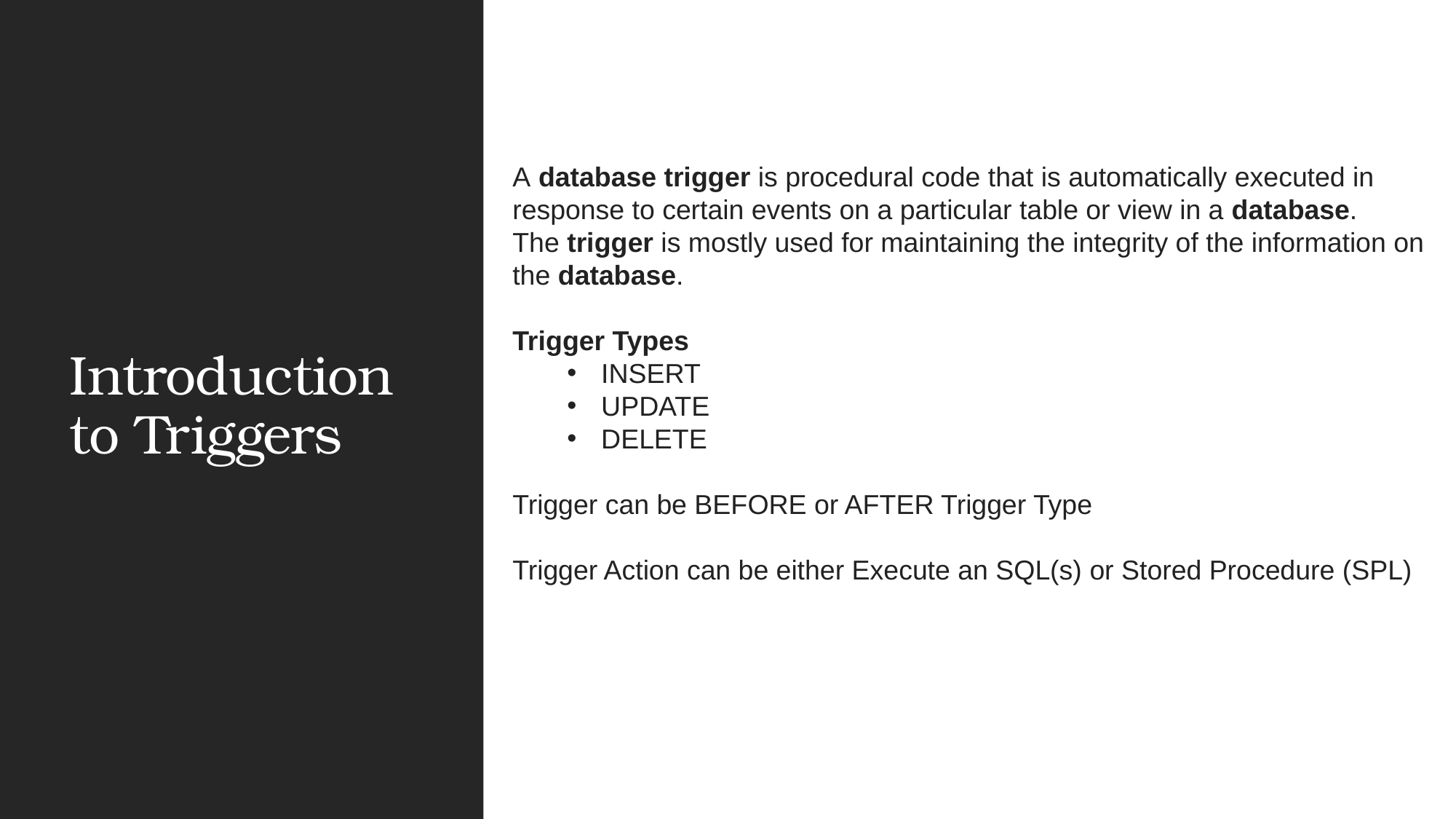

# Introduction to Triggers
A database trigger is procedural code that is automatically executed in response to certain events on a particular table or view in a database. The trigger is mostly used for maintaining the integrity of the information on the database.

Trigger Types
INSERT
UPDATE
DELETE

Trigger can be BEFORE or AFTER Trigger Type

Trigger Action can be either Execute an SQL(s) or Stored Procedure (SPL)